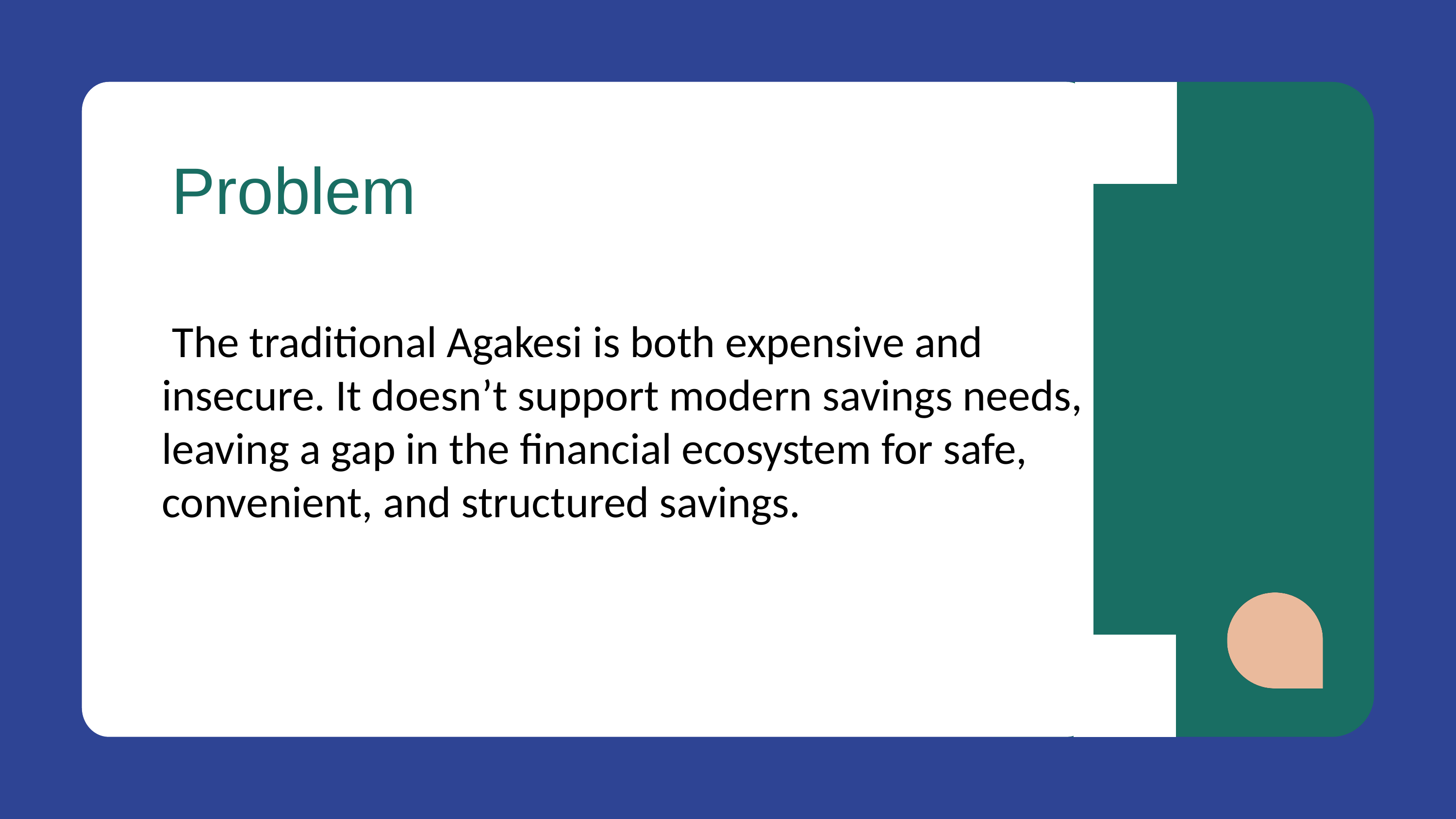

Problem
 The traditional Agakesi is both expensive and insecure. It doesn’t support modern savings needs, leaving a gap in the financial ecosystem for safe, convenient, and structured savings.